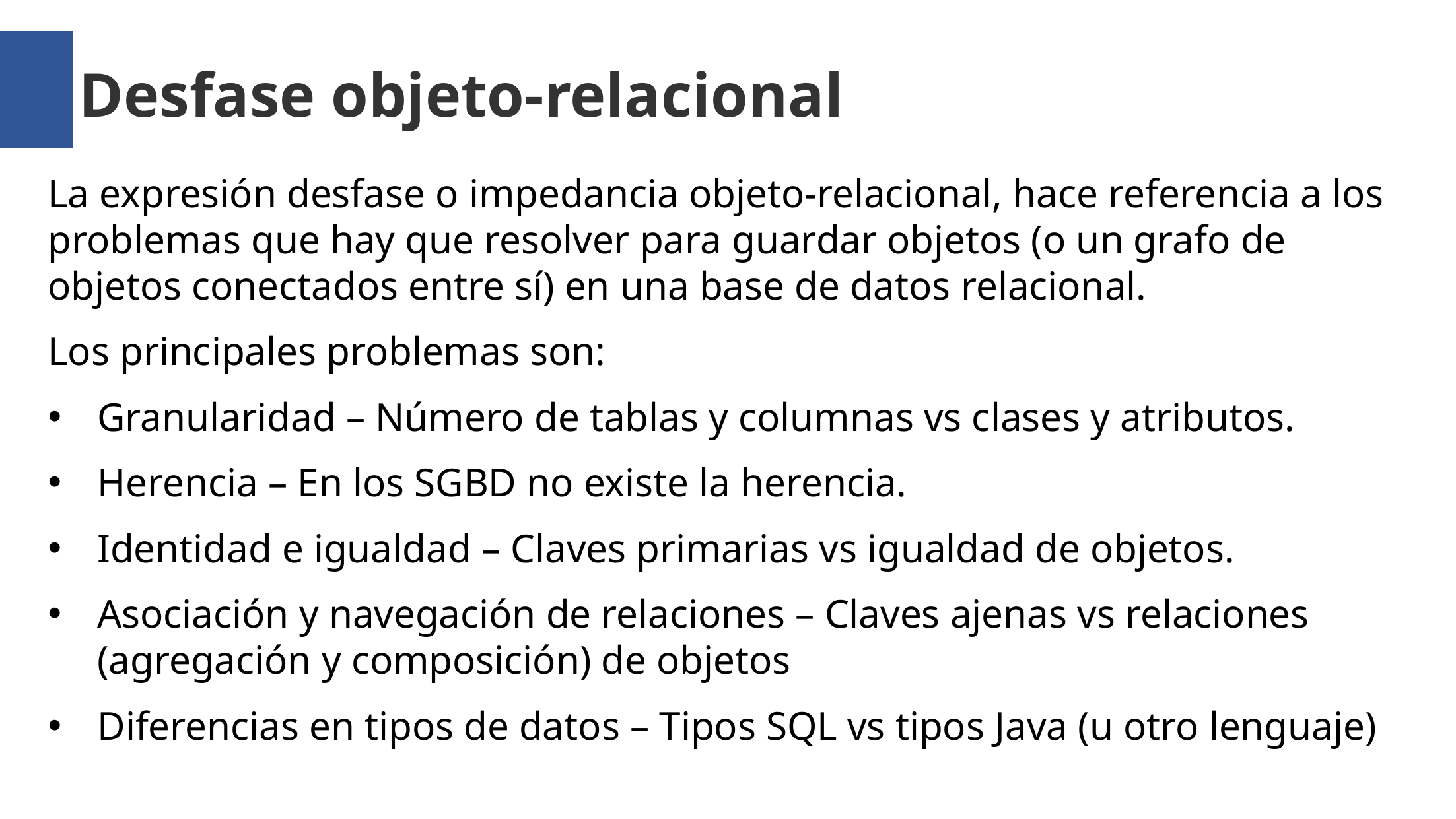

Desfase objeto-relacional
La expresión desfase o impedancia objeto-relacional, hace referencia a los problemas que hay que resolver para guardar objetos (o un grafo de objetos conectados entre sí) en una base de datos relacional.
Los principales problemas son:
Granularidad – Número de tablas y columnas vs clases y atributos.
Herencia – En los SGBD no existe la herencia.
Identidad e igualdad – Claves primarias vs igualdad de objetos.
Asociación y navegación de relaciones – Claves ajenas vs relaciones (agregación y composición) de objetos
Diferencias en tipos de datos – Tipos SQL vs tipos Java (u otro lenguaje)